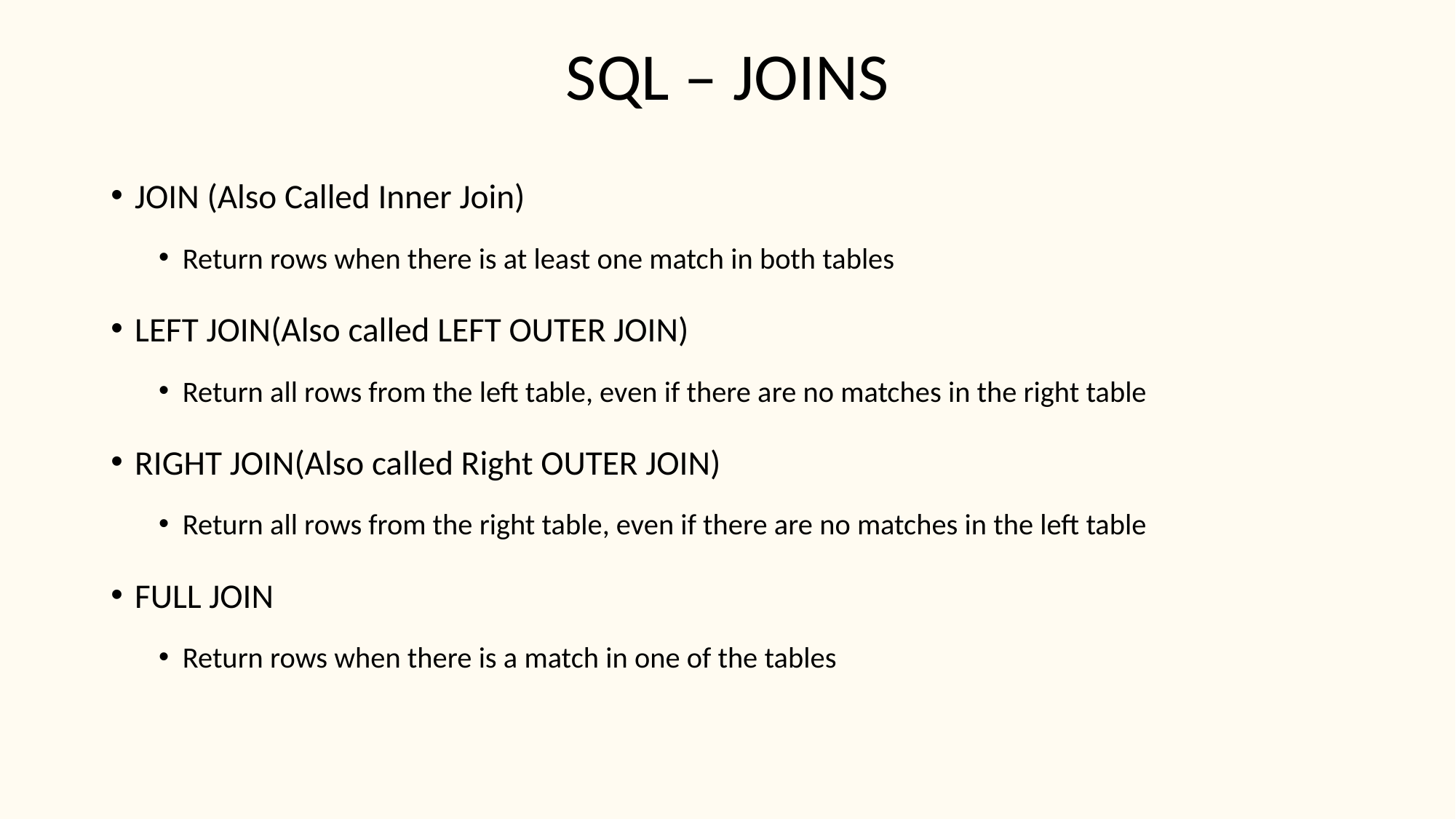

# SQL – JOINS
JOIN (Also Called Inner Join)
Return rows when there is at least one match in both tables
LEFT JOIN(Also called LEFT OUTER JOIN)
Return all rows from the left table, even if there are no matches in the right table
RIGHT JOIN(Also called Right OUTER JOIN)
Return all rows from the right table, even if there are no matches in the left table
FULL JOIN
Return rows when there is a match in one of the tables